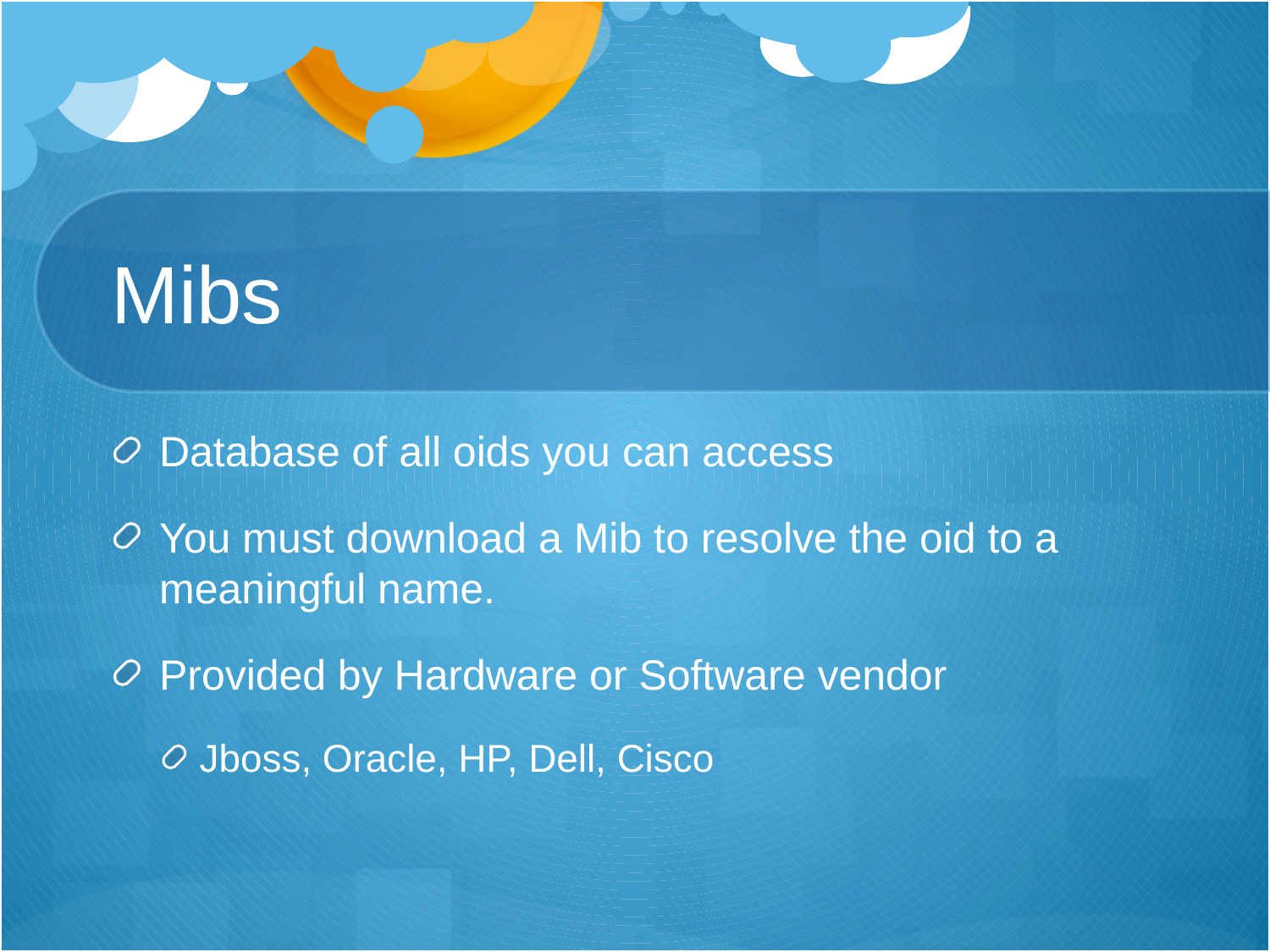

# Mibs
Database of all oids you can access
You must download a Mib to resolve the oid to a meaningful name.
Provided by Hardware or Software vendor
Jboss, Oracle, HP, Dell, Cisco